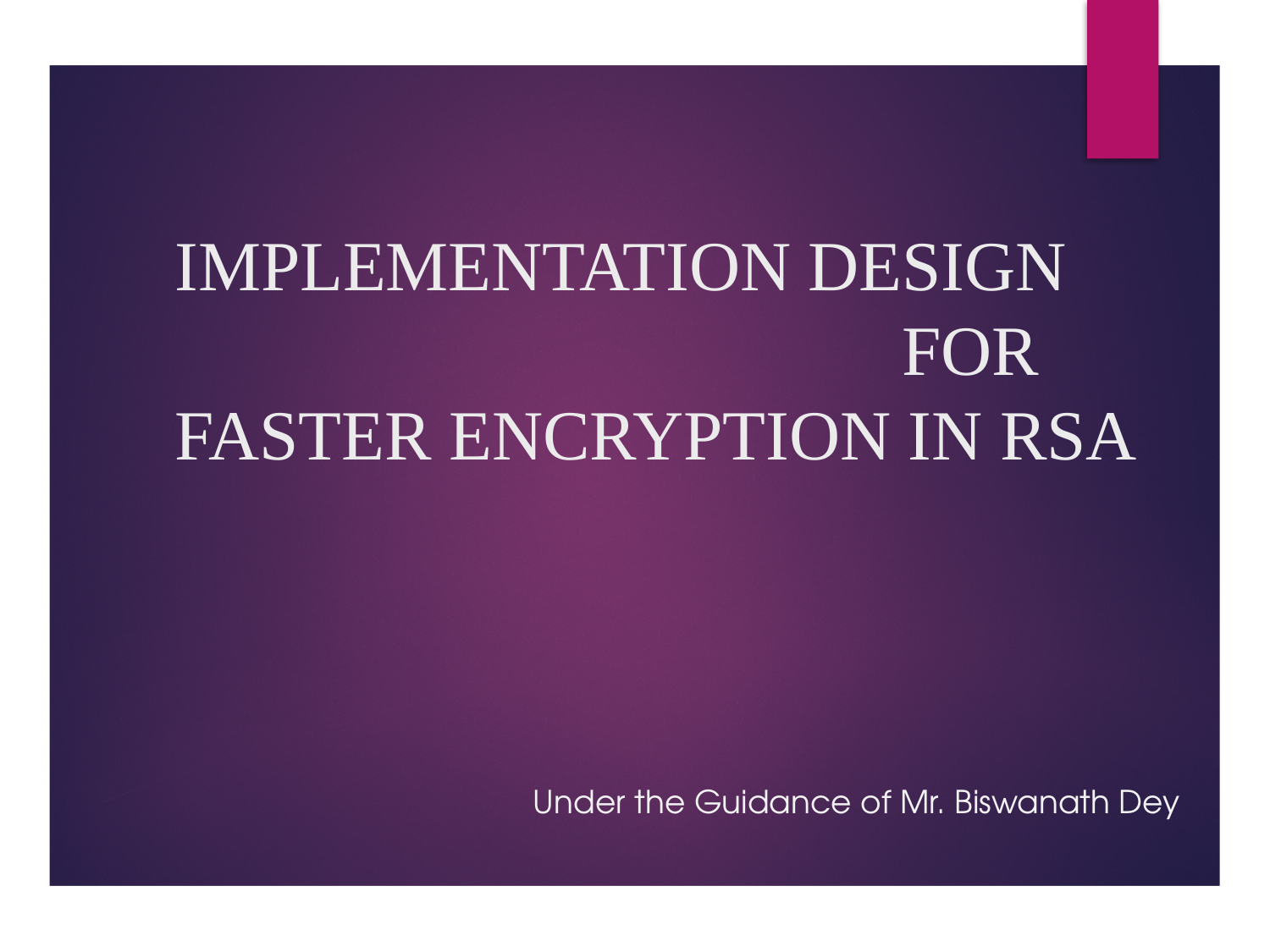

# IMPLEMENTATION DESIGN FOR FASTER ENCRYPTION IN RSA
Under the Guidance of Mr. Biswanath Dey